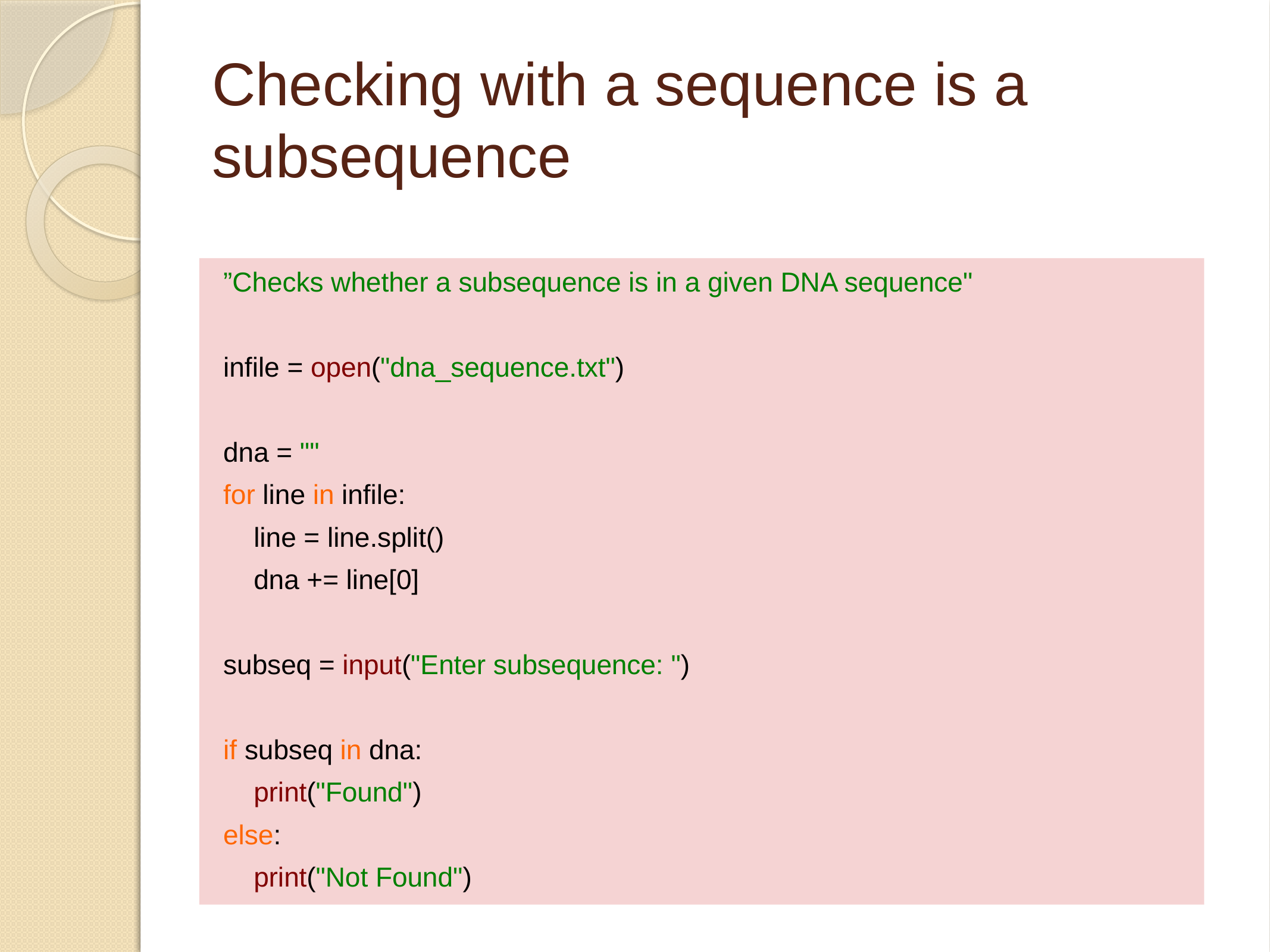

# Checking with a sequence is a subsequence
”Checks whether a subsequence is in a given DNA sequence"

infile = open("dna_sequence.txt")

dna = ""
for line in infile:
    line = line.split()
    dna += line[0]

subseq = input("Enter subsequence: ")

if subseq in dna:
    print("Found")
else:
    print("Not Found")